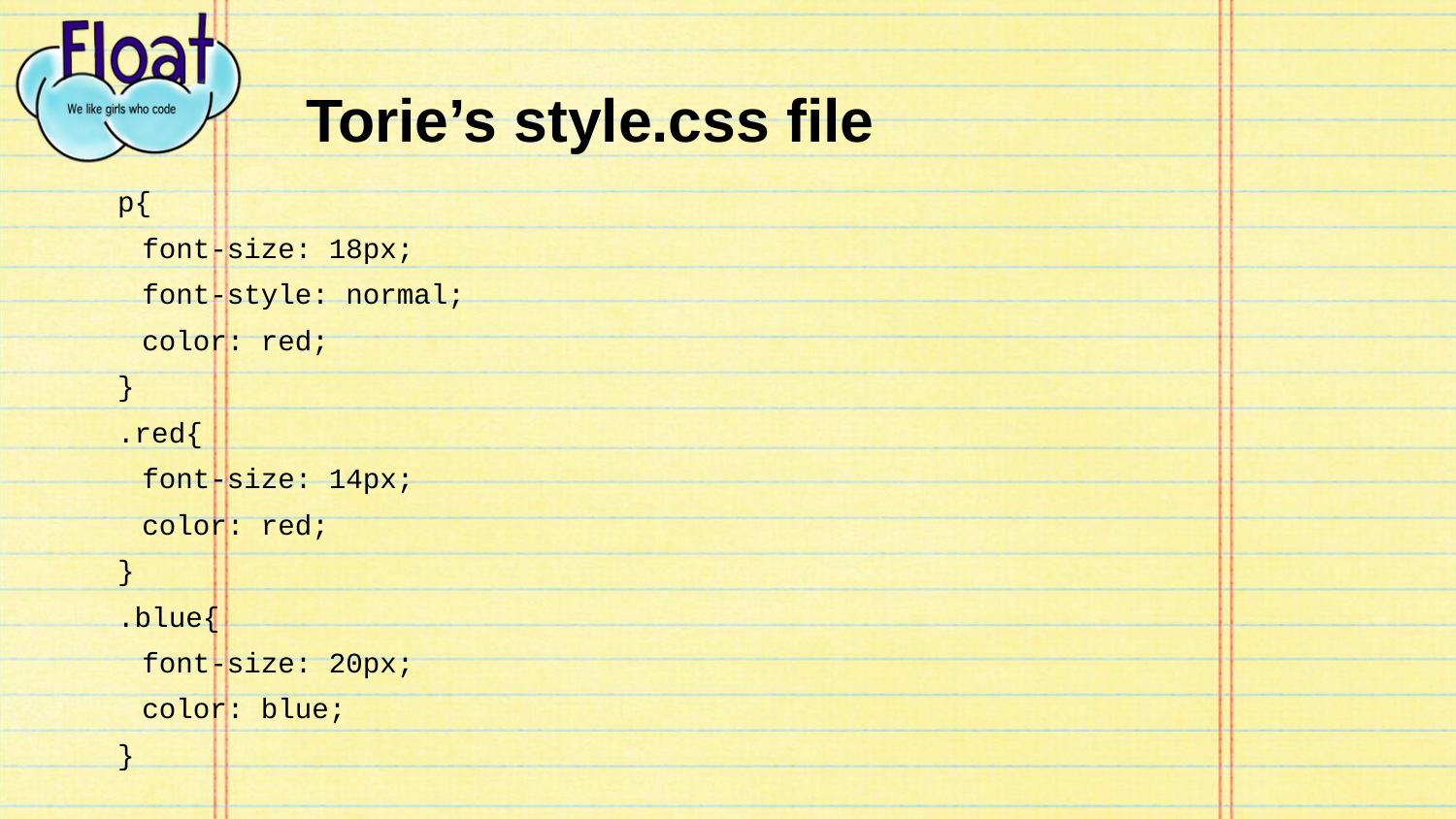

# Torie’s style.css file
p{
	font-size: 18px;
	font-style: normal;
	color: red;
}
.red{
	font-size: 14px;
	color: red;
}
.blue{
	font-size: 20px;
	color: blue;
}